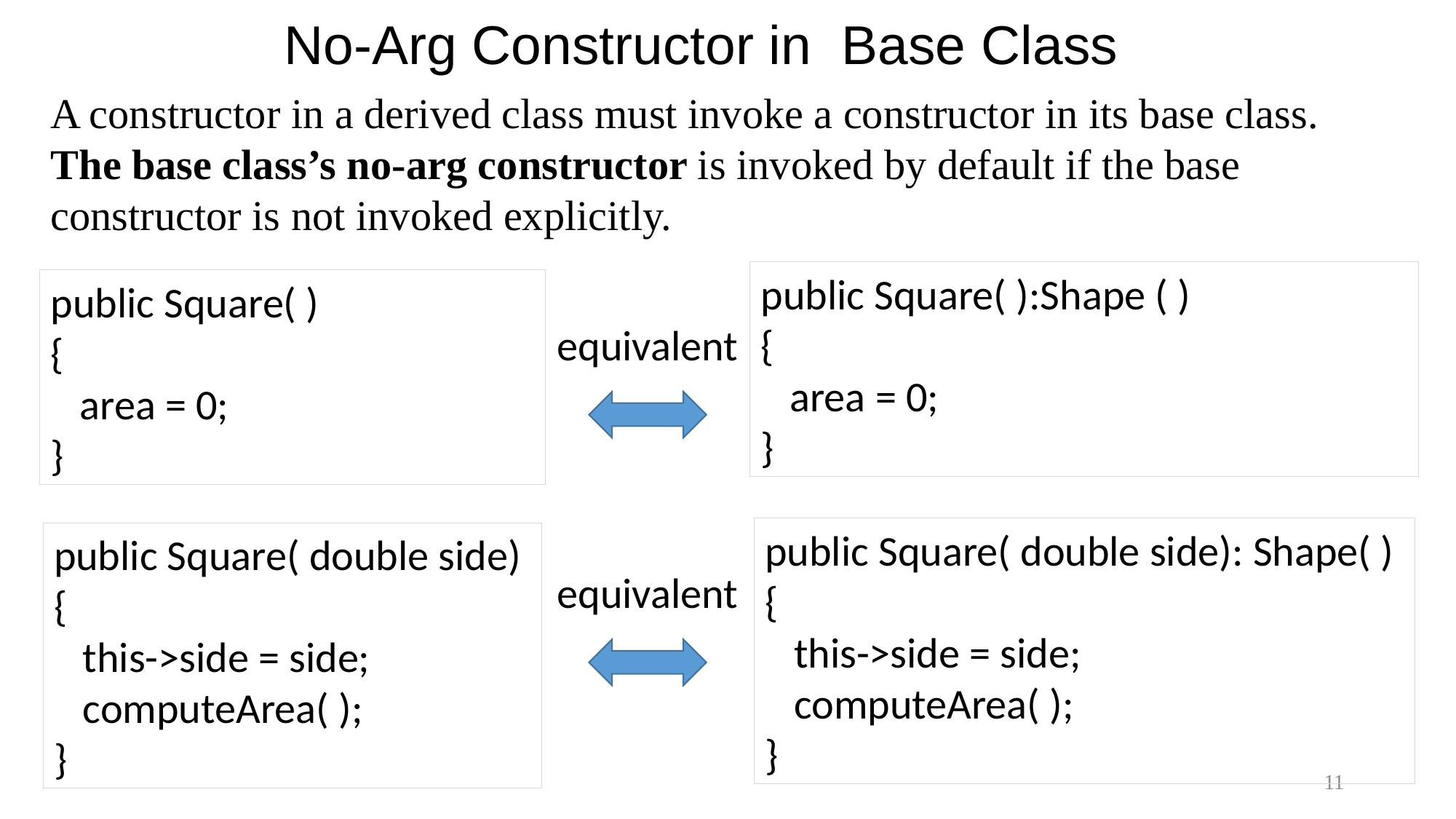

# No-Arg Constructor in  Base Class
A constructor in a derived class must invoke a constructor in its base class.
The base class’s no-arg constructor is invoked by default if the base constructor is not invoked explicitly.
public Square( ):Shape ( )
{
   area = 0;
}
public Square( )
{
   area = 0;
}

equivalent

public Square( double side): Shape( )
{
   this->side = side;
   computeArea( );
}
public Square( double side)
{
   this->side = side;
   computeArea( );
}
equivalent

11